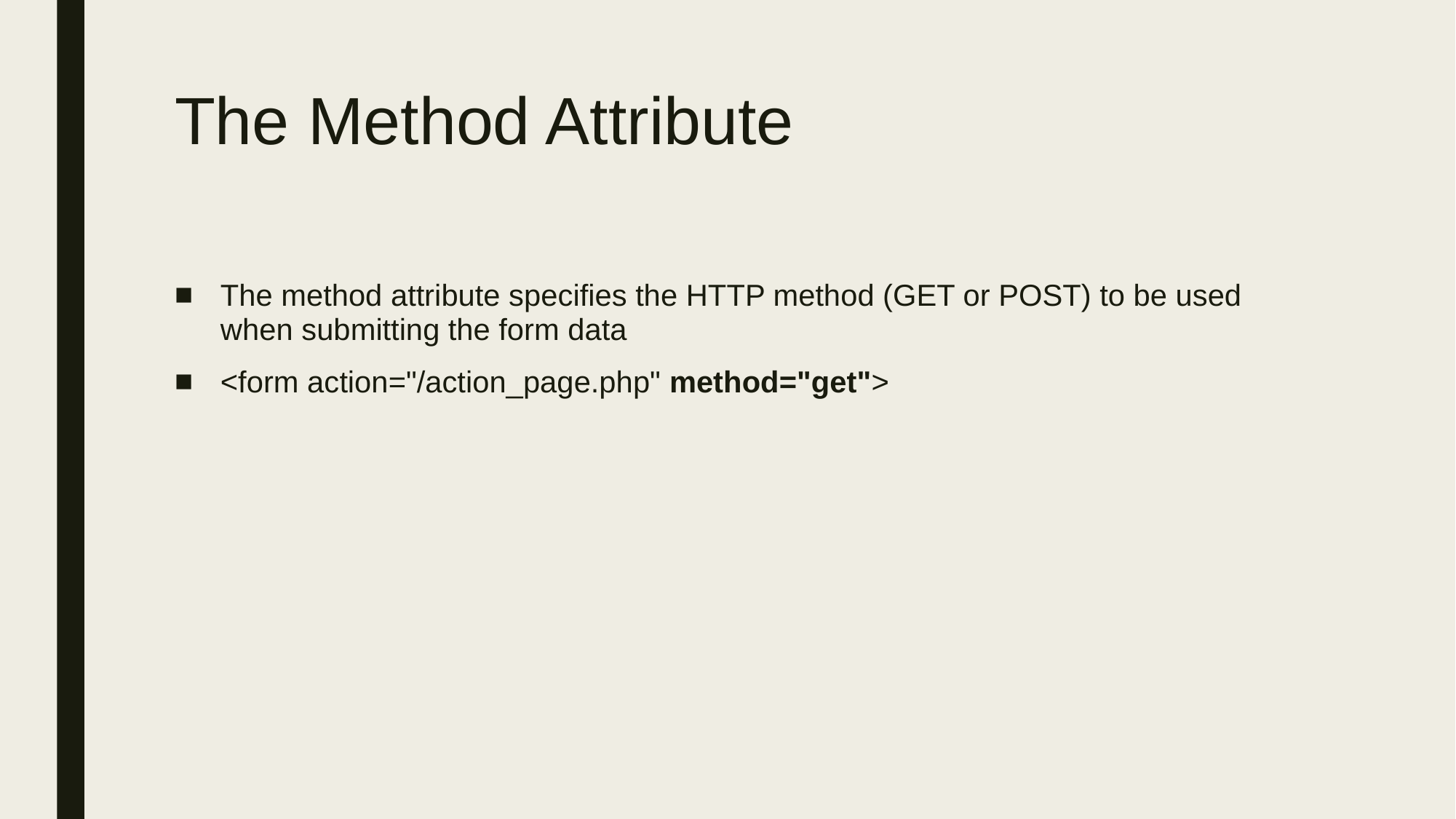

# The Method Attribute
The method attribute specifies the HTTP method (GET or POST) to be used when submitting the form data
<form action="/action_page.php" method="get">